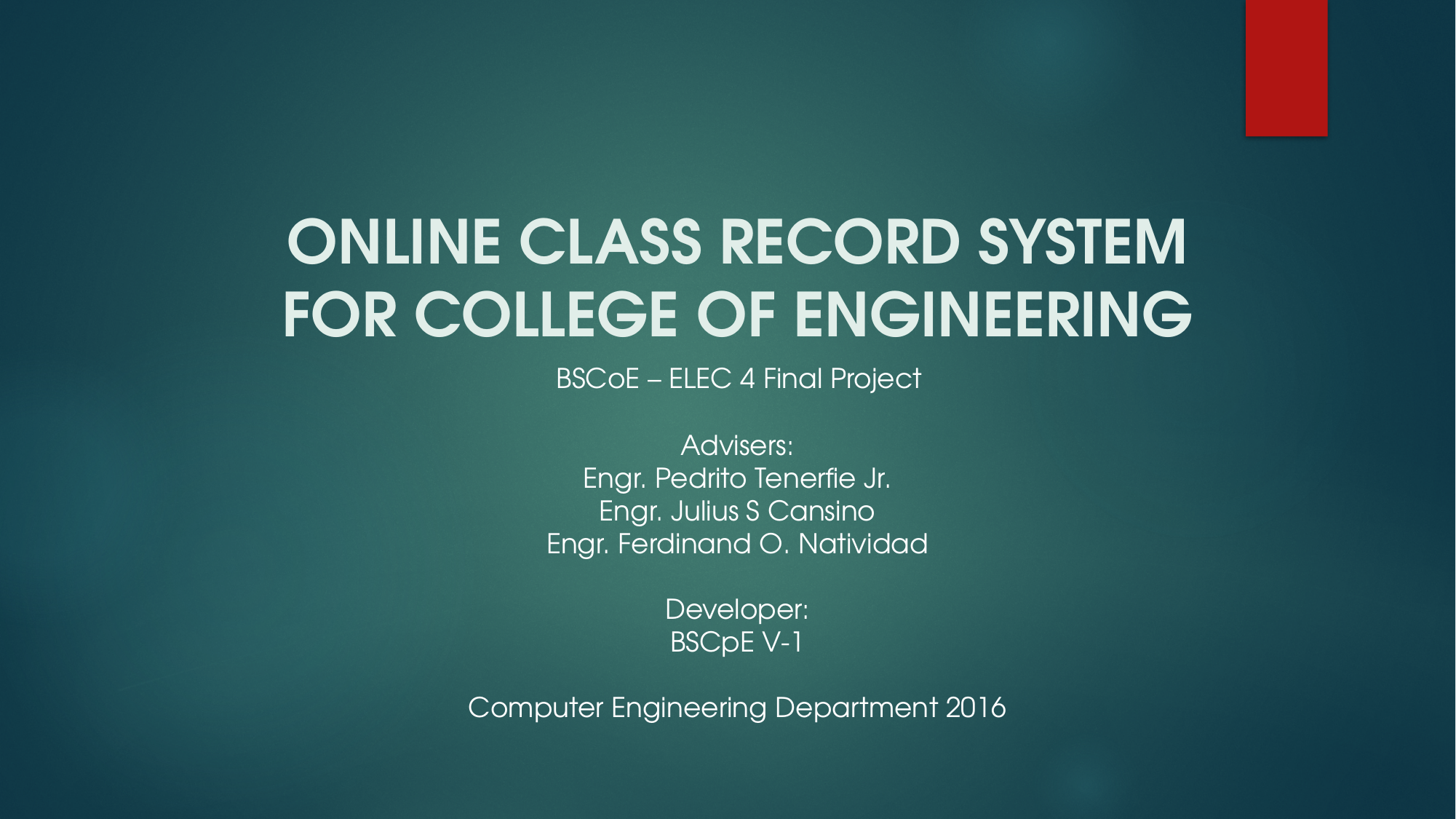

ONLINE CLASS RECORD SYSTEM
FOR COLLEGE OF ENGINEERING
BSCoE – ELEC 4 Final Project
Advisers:
Engr. Pedrito Tenerfie Jr.
Engr. Julius S Cansino
Engr. Ferdinand O. Natividad

Developer:
BSCpE V-1

Computer Engineering Department 2016